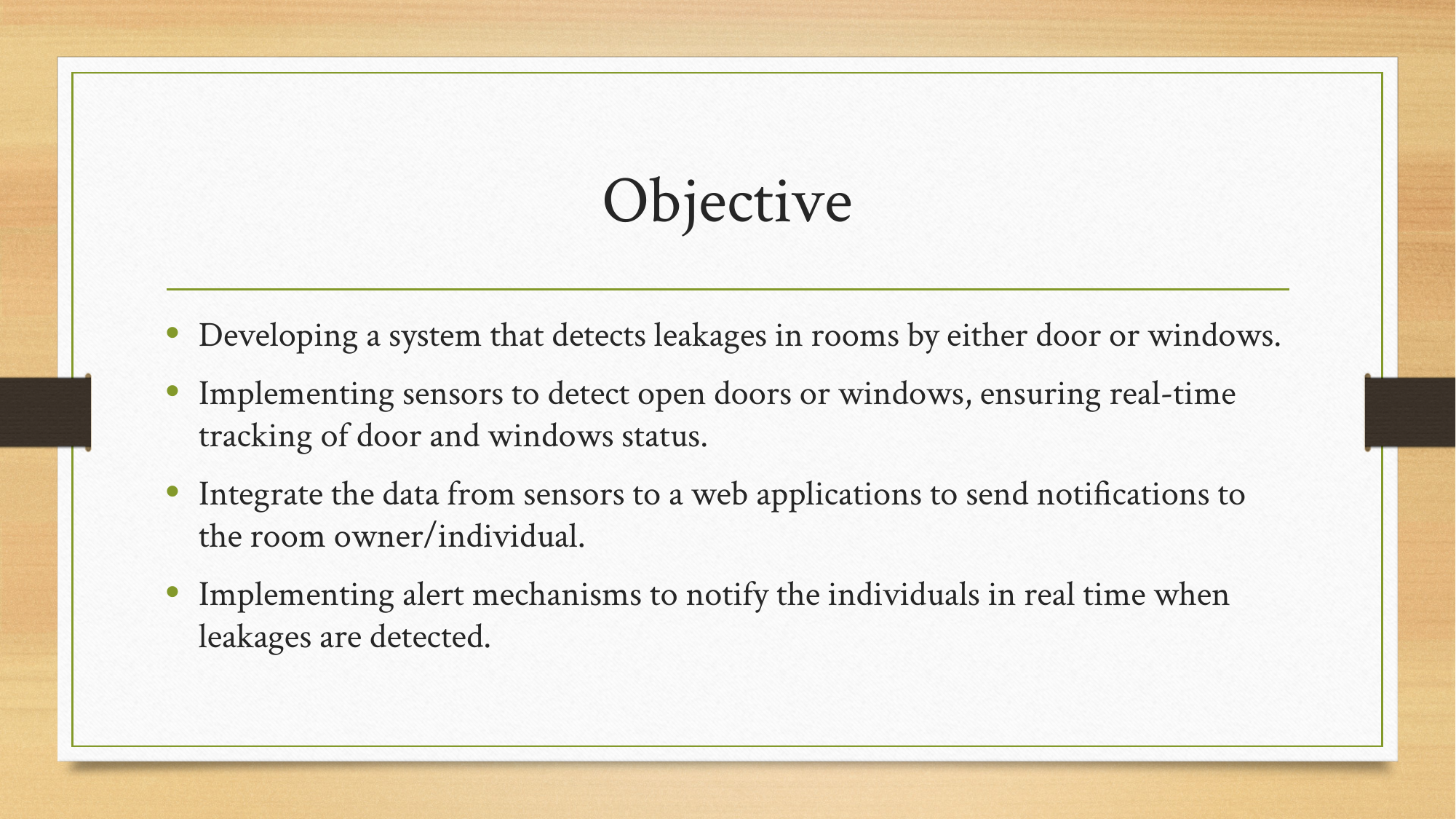

# Objective
Developing a system that detects leakages in rooms by either door or windows.
Implementing sensors to detect open doors or windows, ensuring real-time tracking of door and windows status.
Integrate the data from sensors to a web applications to send notifications to the room owner/individual.
Implementing alert mechanisms to notify the individuals in real time when leakages are detected.